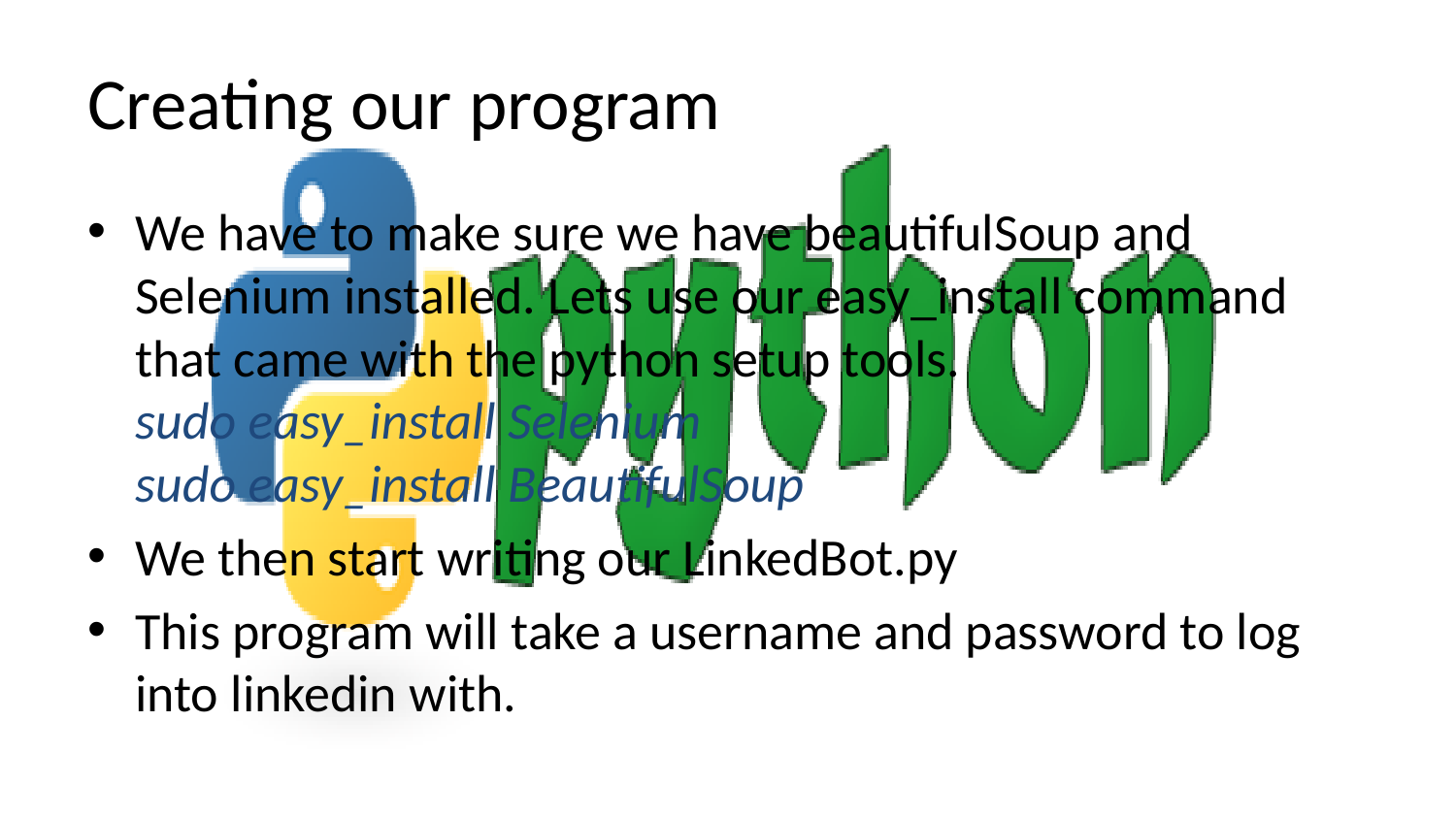

# Creating our program
We have to make sure we have beautifulSoup and Selenium installed. Lets use our easy_install command that came with the python setup tools.
sudo easy_install Selenium
sudo easy_install BeautifulSoup
We then start writing our LinkedBot.py
This program will take a username and password to log into linkedin with.